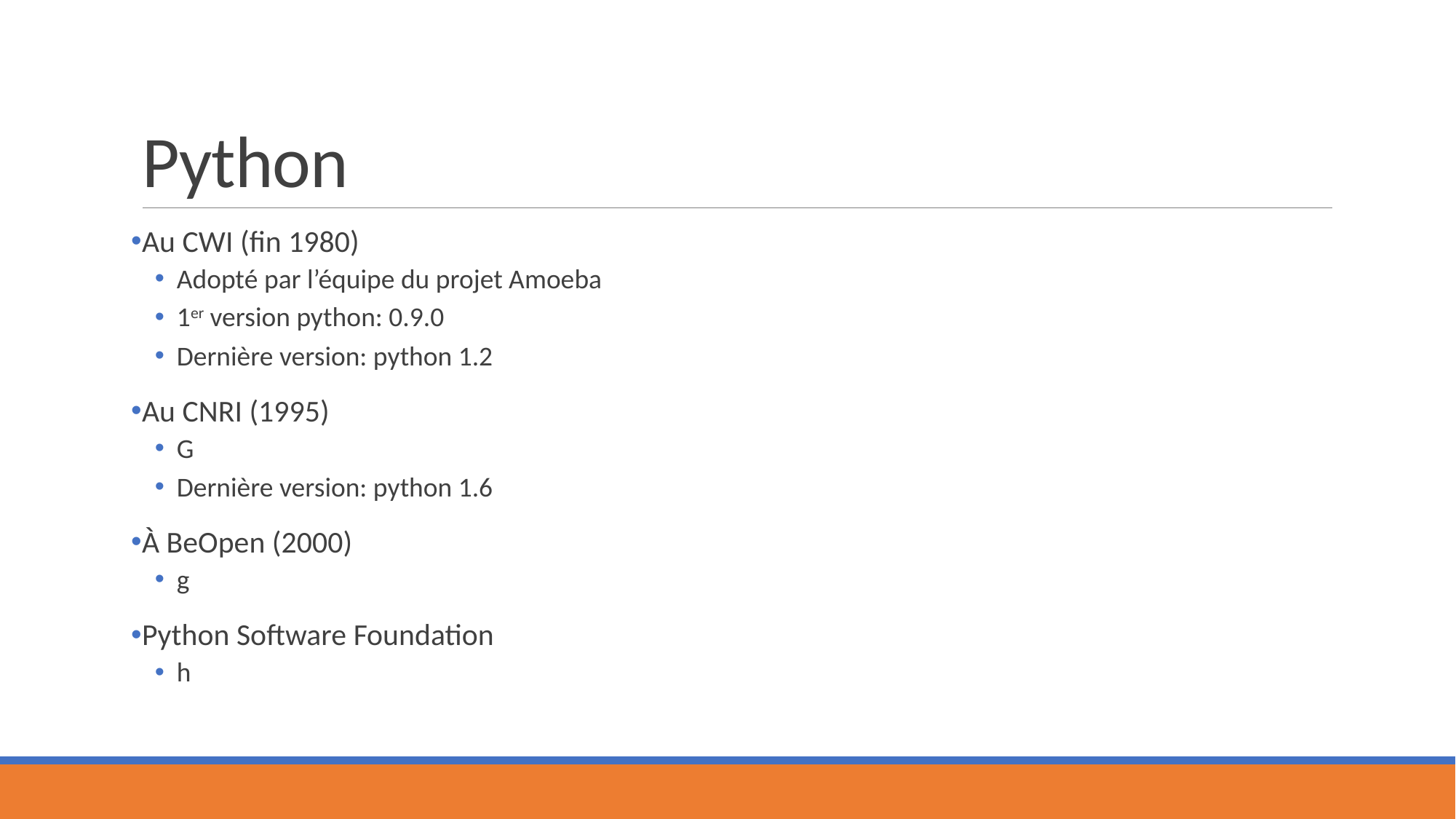

# Python
Au CWI (fin 1980)
Adopté par l’équipe du projet Amoeba
1er version python: 0.9.0
Dernière version: python 1.2
Au CNRI (1995)
G
Dernière version: python 1.6
À BeOpen (2000)
g
Python Software Foundation
h